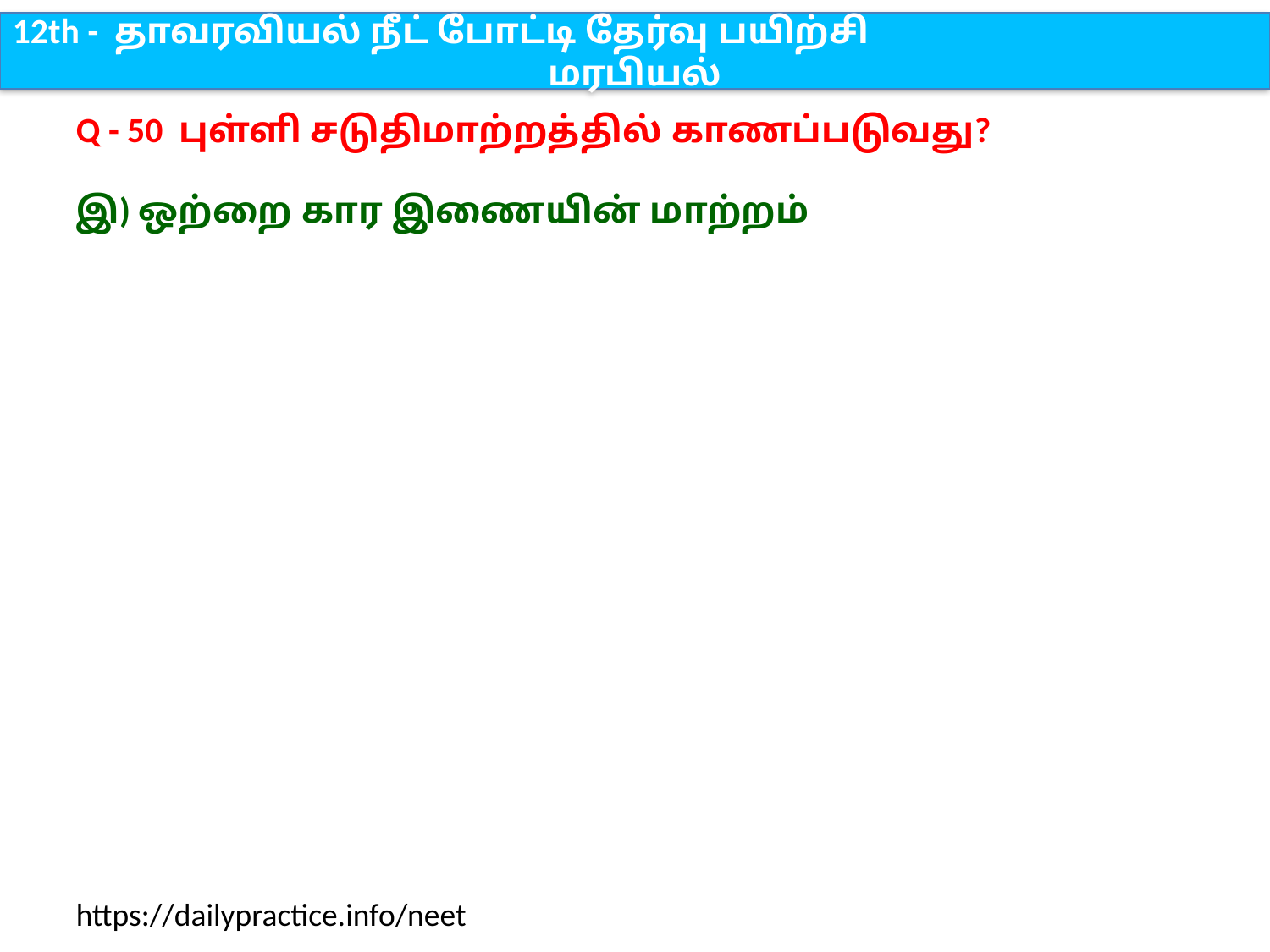

12th -  தாவரவியல் நீட் போட்டி தேர்வு பயிற்சி
மரபியல்

Q - 50  புள்ளி சடுதிமாற்றத்தில் காணப்படுவது?

இ) ஒற்றை கார இணையின் மாற்றம்
https://dailypractice.info/neet